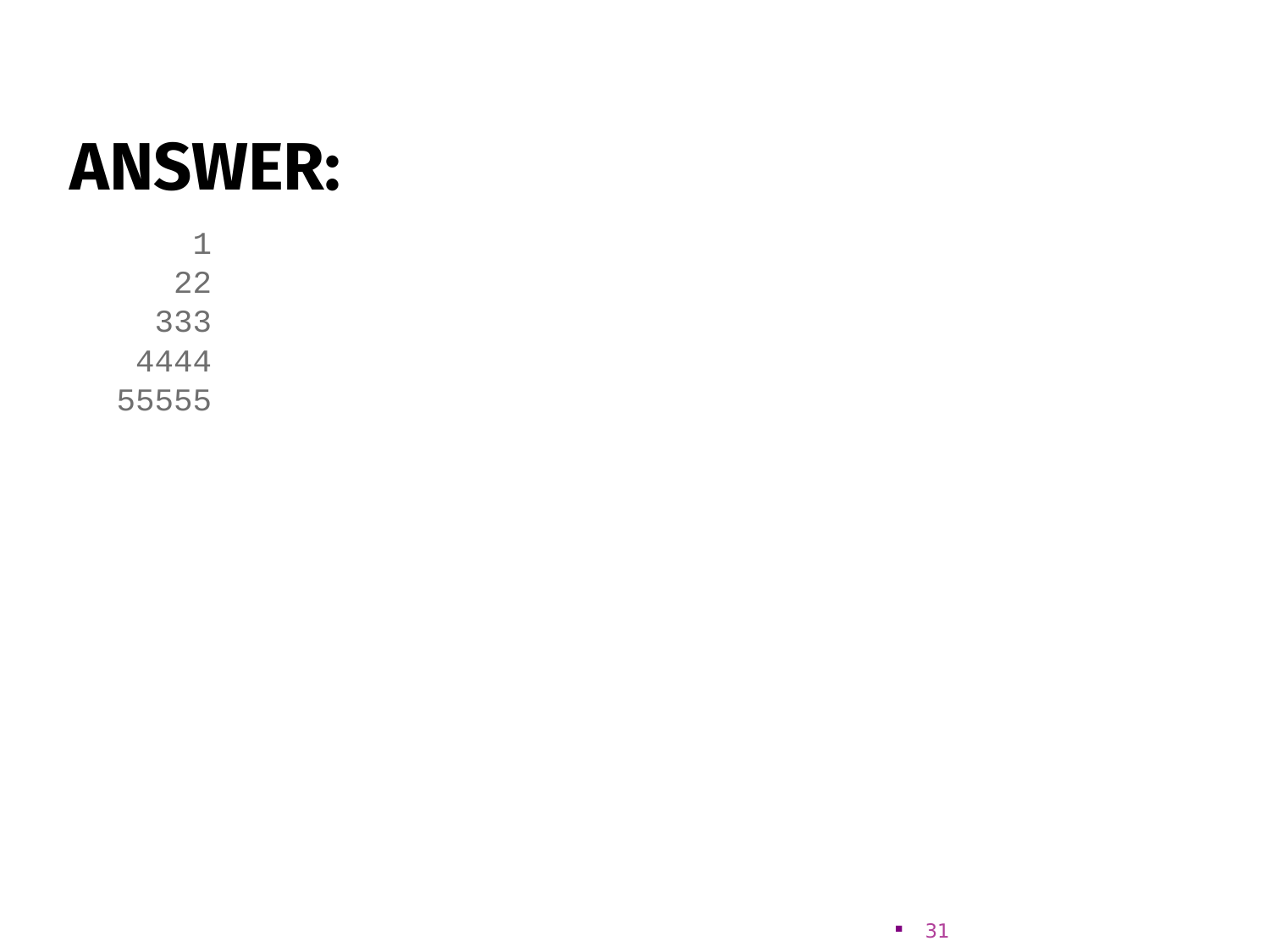

# Answer:
    1
   22
  333
 4444
55555
31